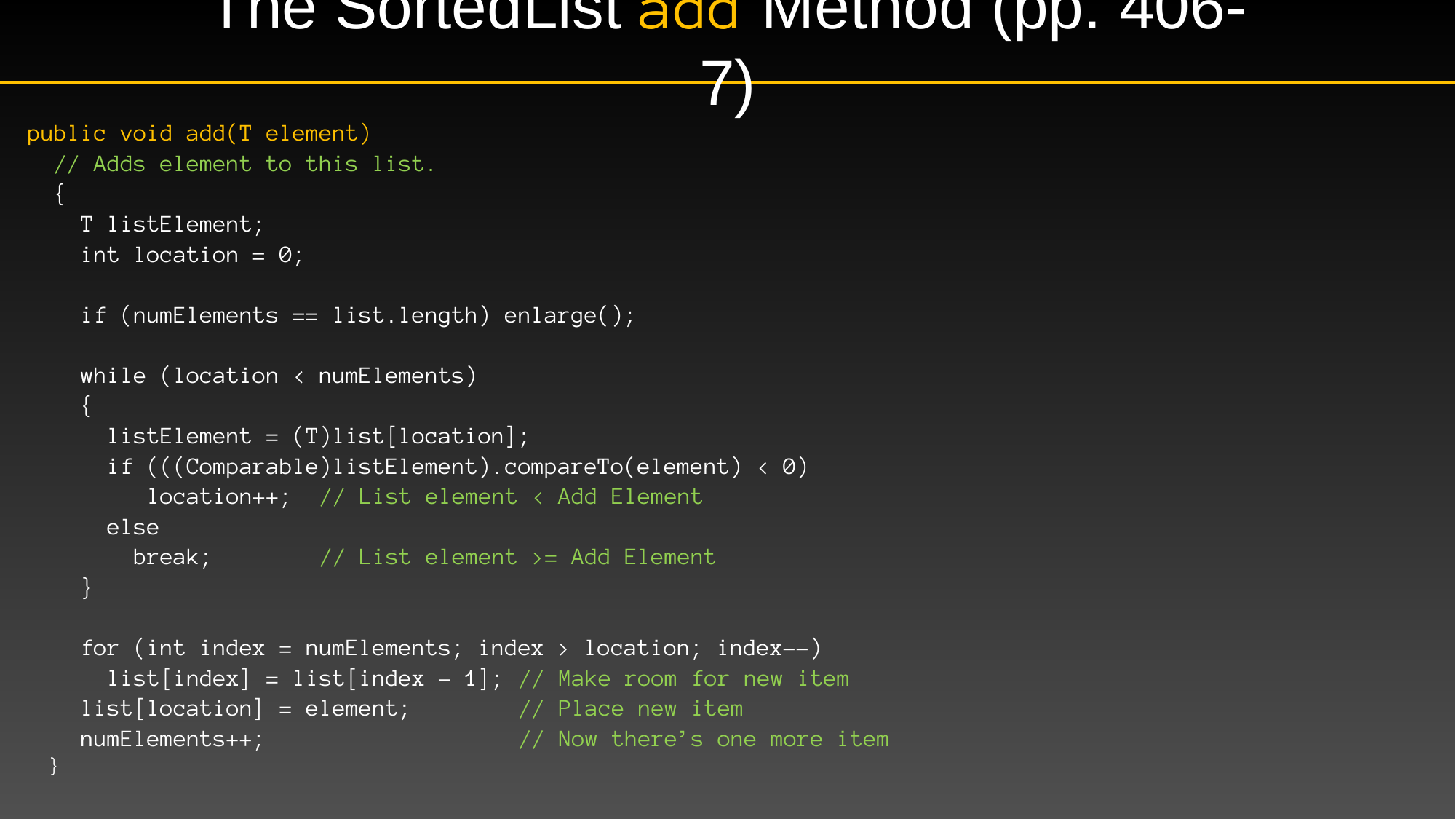

# The SortedList add Method (pp. 406-7)
public void add(T element)
  // Adds element to this list.
  {
    T listElement;
    int location = 0;

    if (numElements == list.length) enlarge();

    while (location < numElements)
    {
      listElement = (T)list[location];
      if (((Comparable)listElement).compareTo(element) < 0)
         location++;  // List element < Add Element
      else
        break;        // List element >= Add Element
    }

    for (int index = numElements; index > location; index--)
      list[index] = list[index - 1]; // Make room for new item
    list[location] = element;        // Place new item
    numElements++;                   // Now there’s one more item
  }